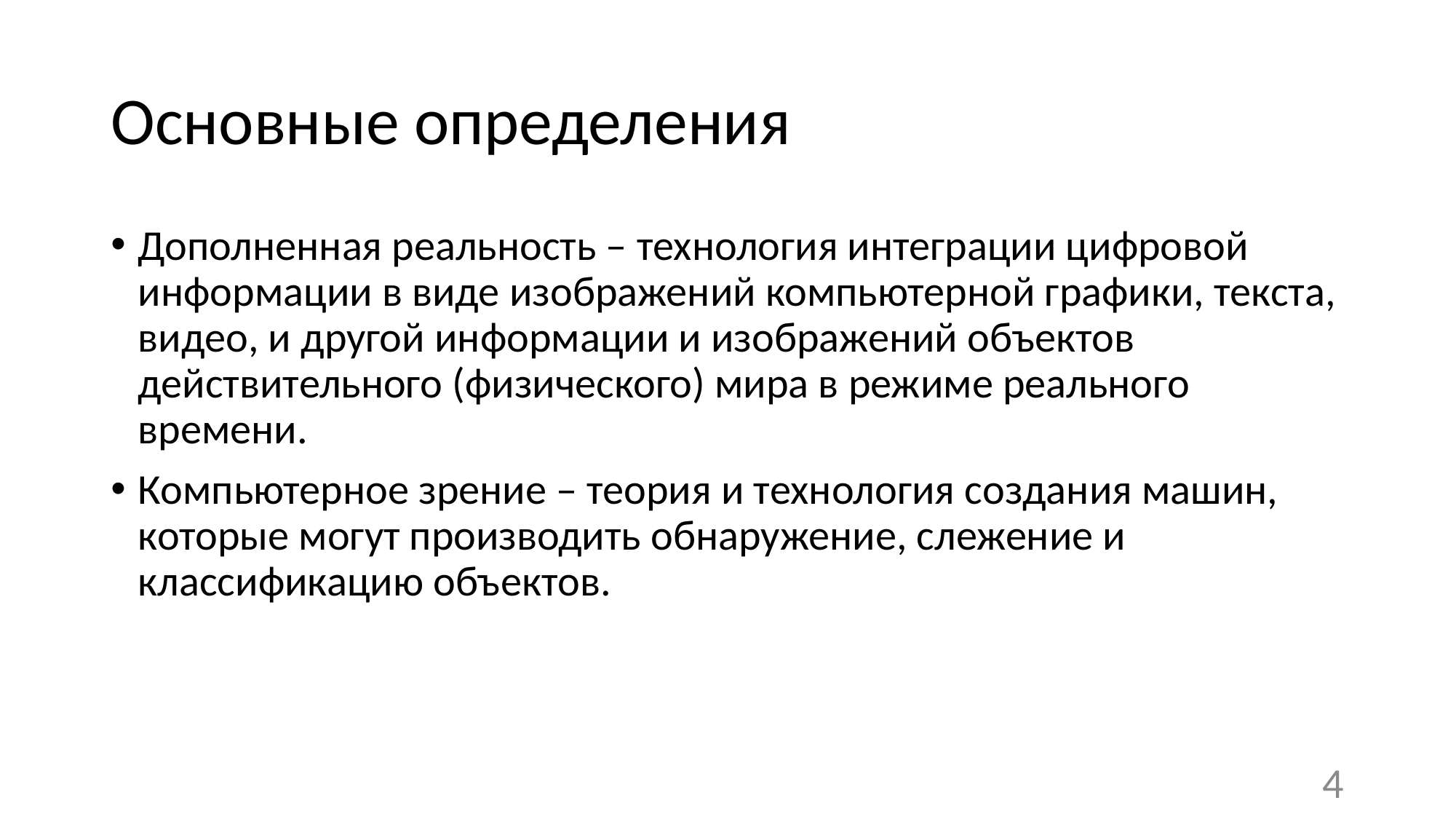

# Основные определения
Дополненная реальность – технология интеграции цифровой информации в виде изображений компьютерной графики, текста, видео, и другой информации и изображений объектов действительного (физического) мира в режиме реального времени.
Компьютерное зрение – теория и технология создания машин, которые могут производить обнаружение, слежение и классификацию объектов.

4